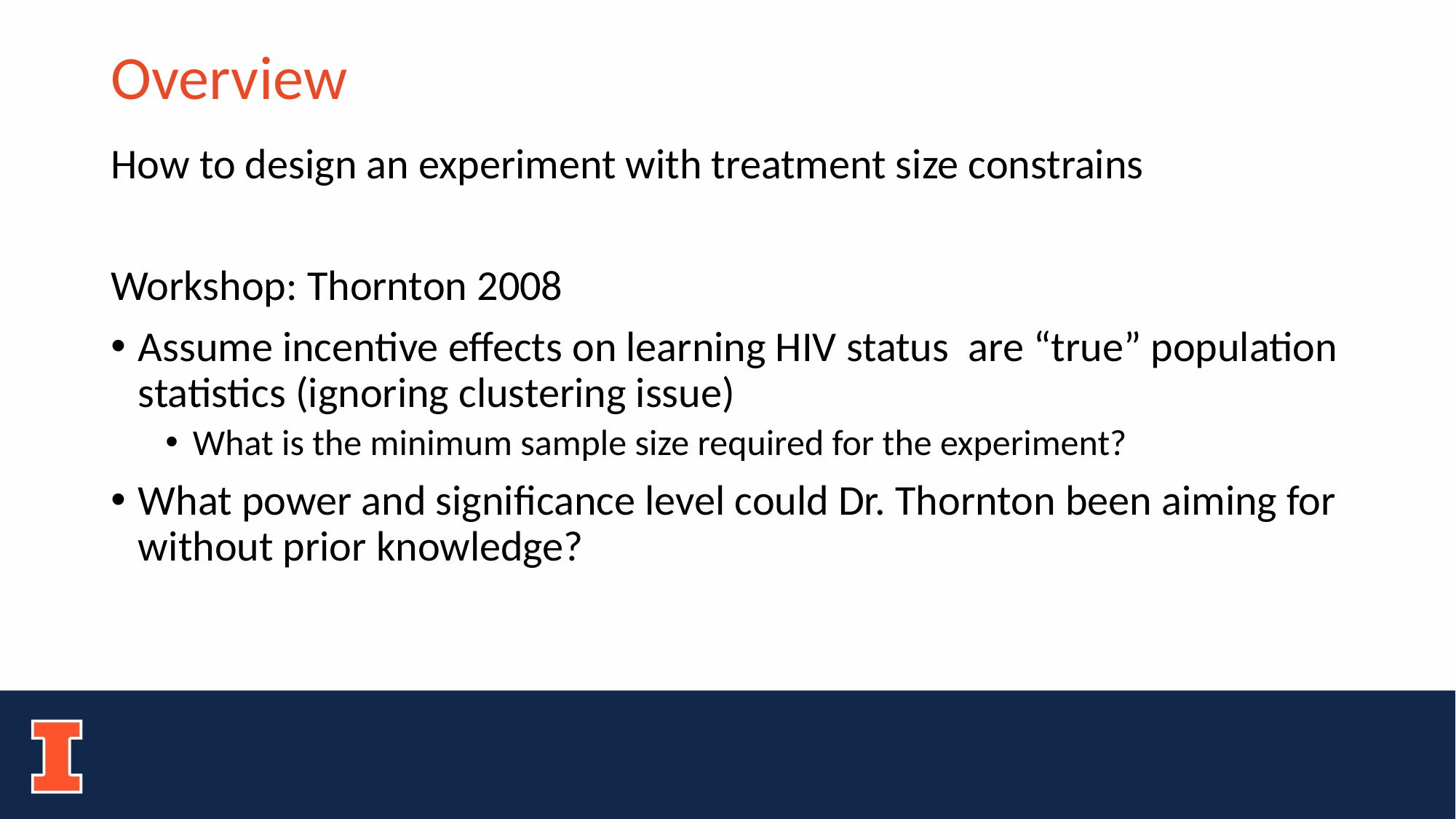

# Overview
How to design an experiment with treatment size constrains

Workshop: Thornton 2008
Assume incentive effects on learning HIV status  are “true” population statistics (ignoring clustering issue)
What is the minimum sample size required for the experiment?
What power and significance level could Dr. Thornton been aiming for without prior knowledge?